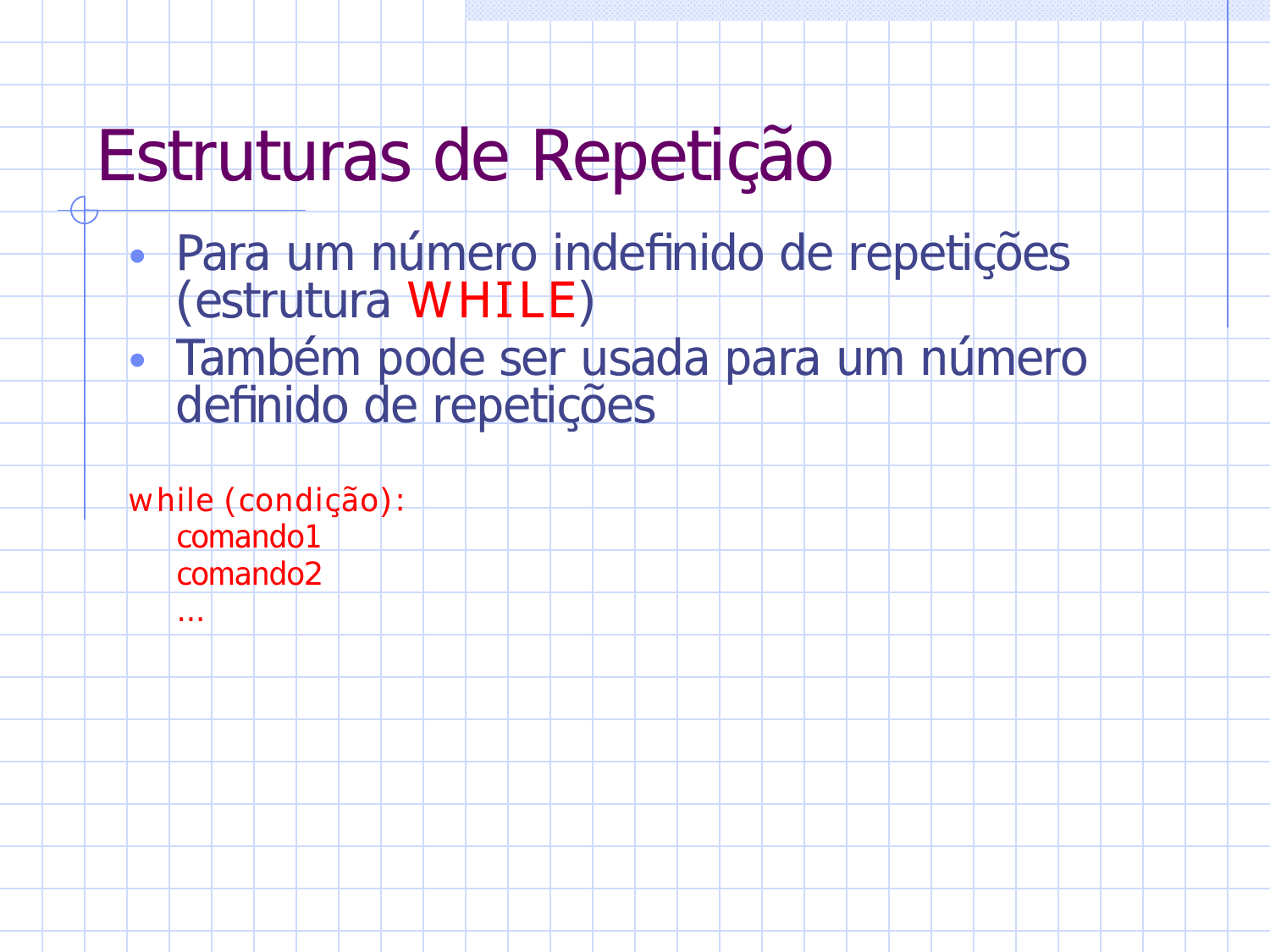

# Estruturas de Repetição
Para um número indefinido de repetições (estrutura WHILE)
Também pode ser usada para um número definido de repetições

while (condição):
	comando1
	comando2
	...